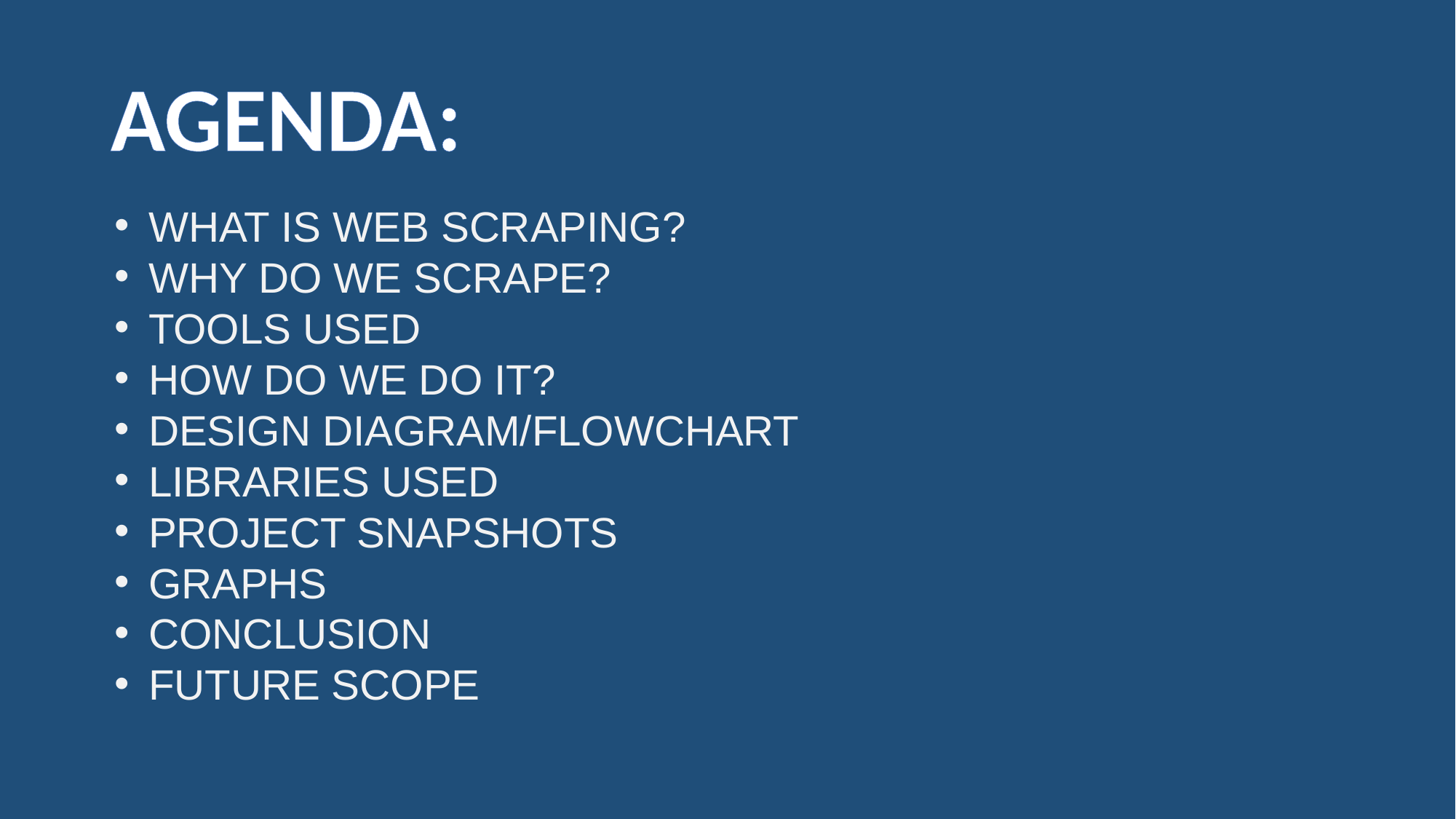

AGENDA:
WHAT IS WEB SCRAPING?
WHY DO WE SCRAPE?
TOOLS USED
HOW DO WE DO IT?
DESIGN DIAGRAM/FLOWCHART
LIBRARIES USED
PROJECT SNAPSHOTS
GRAPHS
CONCLUSION
FUTURE SCOPE